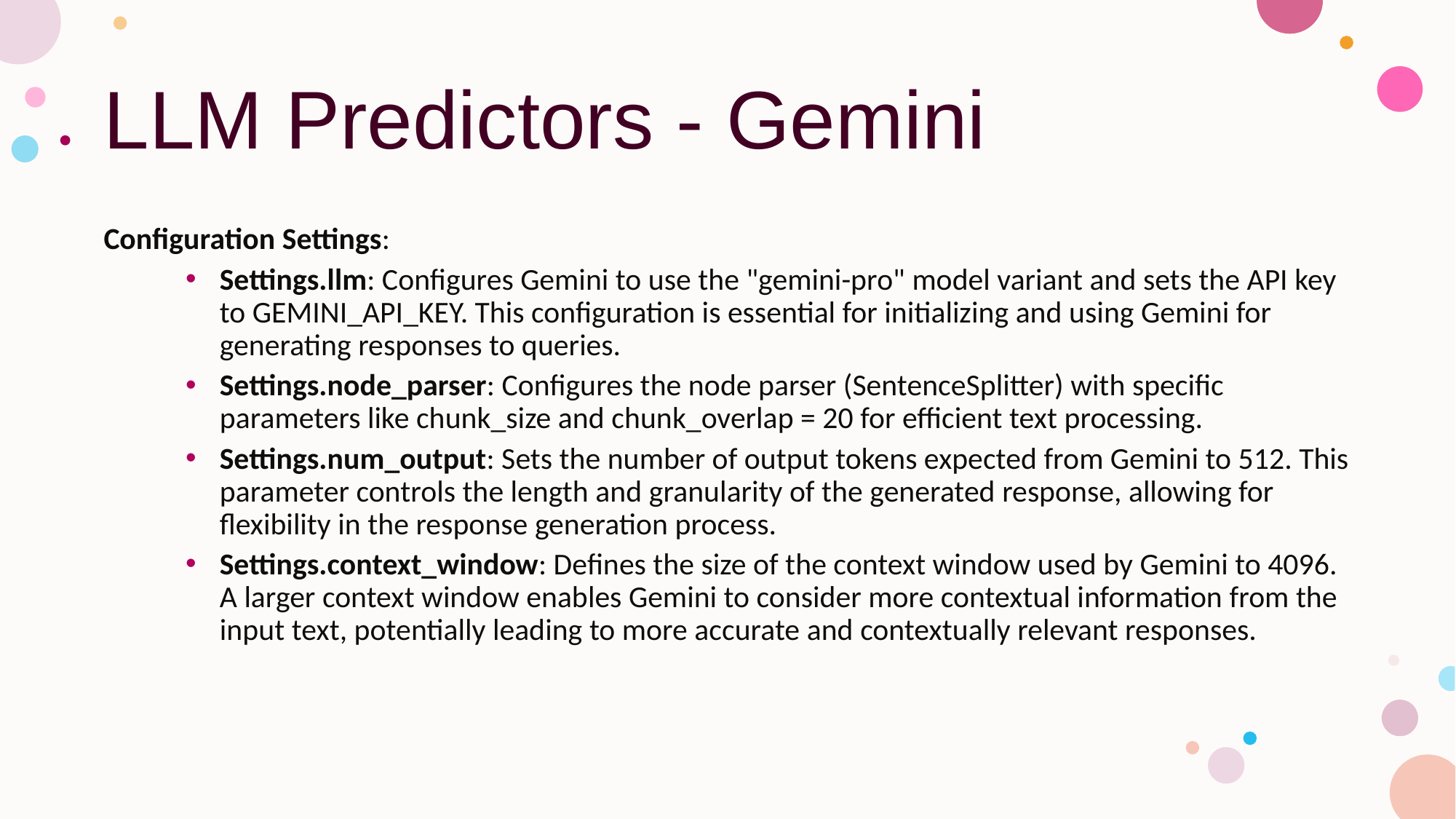

# LLM Predictors - Gemini
Configuration Settings:
Settings.llm: Configures Gemini to use the "gemini-pro" model variant and sets the API key to GEMINI_API_KEY. This configuration is essential for initializing and using Gemini for generating responses to queries.
Settings.node_parser: Configures the node parser (SentenceSplitter) with specific parameters like chunk_size and chunk_overlap = 20 for efficient text processing.
Settings.num_output: Sets the number of output tokens expected from Gemini to 512. This parameter controls the length and granularity of the generated response, allowing for flexibility in the response generation process.
Settings.context_window: Defines the size of the context window used by Gemini to 4096. A larger context window enables Gemini to consider more contextual information from the input text, potentially leading to more accurate and contextually relevant responses.